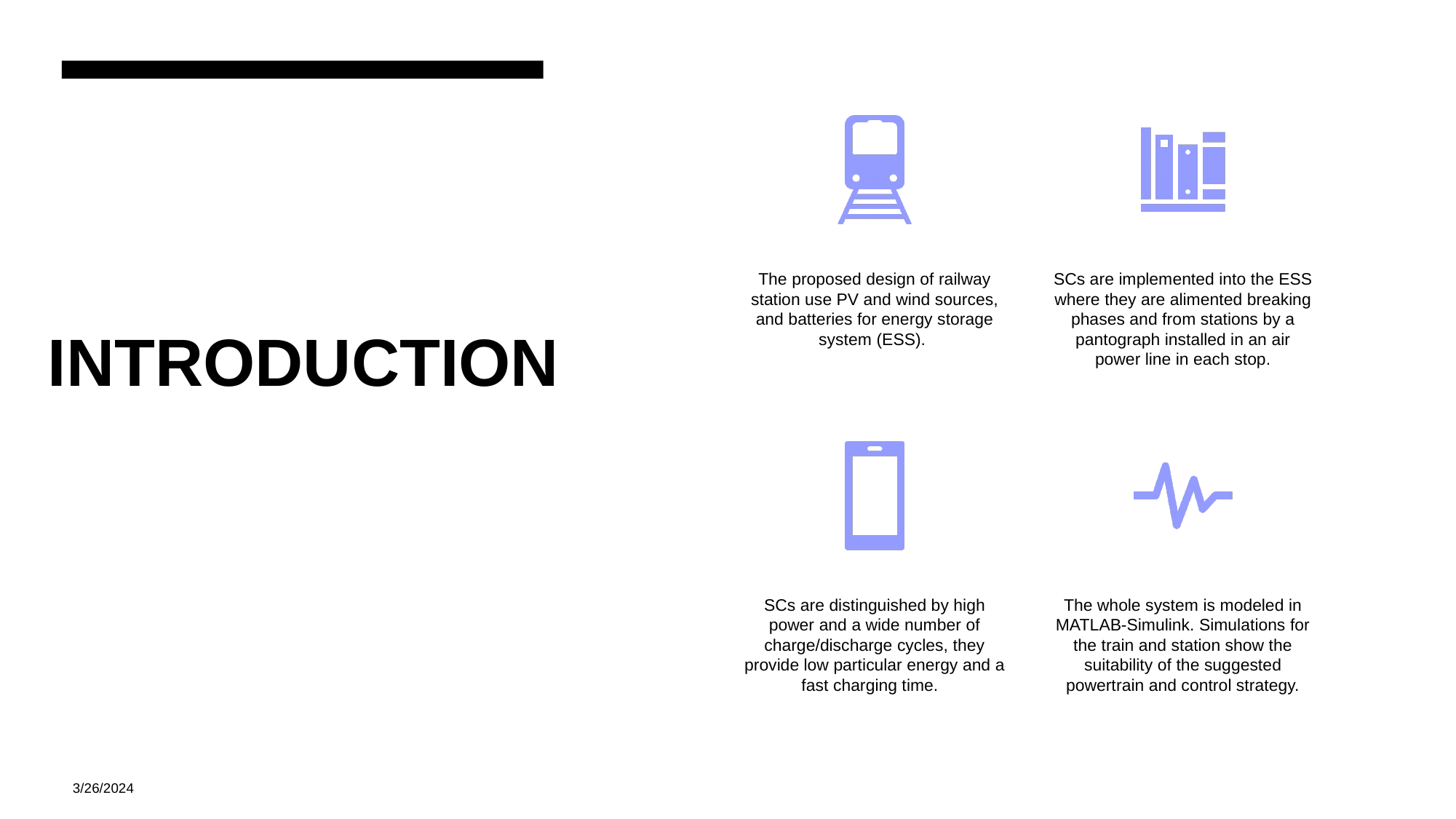

The proposed design of railway station use PV and wind sources, and batteries for energy storage system (ESS).
SCs are implemented into the ESS where they are alimented breaking phases and from stations by a pantograph installed in an air power line in each stop.
SCs are distinguished by high power and a wide number of charge/discharge cycles, they provide low particular energy and a fast charging time.
The whole system is modeled in MATLAB-Simulink. Simulations for the train and station show the suitability of the suggested powertrain and control strategy.

INTRODUCTION
3/26/2024